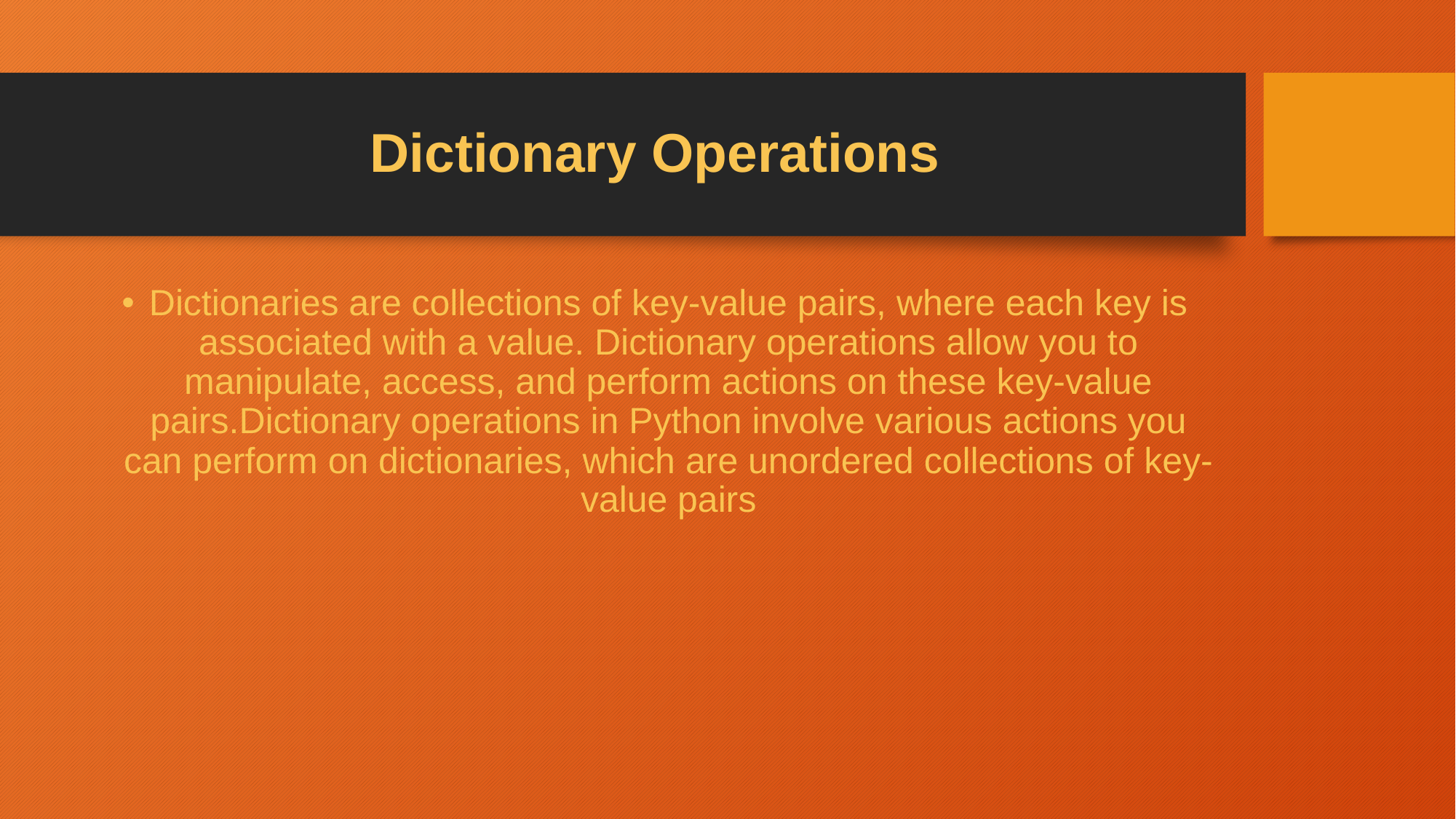

# Dictionary Operations
Dictionaries are collections of key-value pairs, where each key is associated with a value. Dictionary operations allow you to manipulate, access, and perform actions on these key-value pairs.Dictionary operations in Python involve various actions you can perform on dictionaries, which are unordered collections of key-value pairs